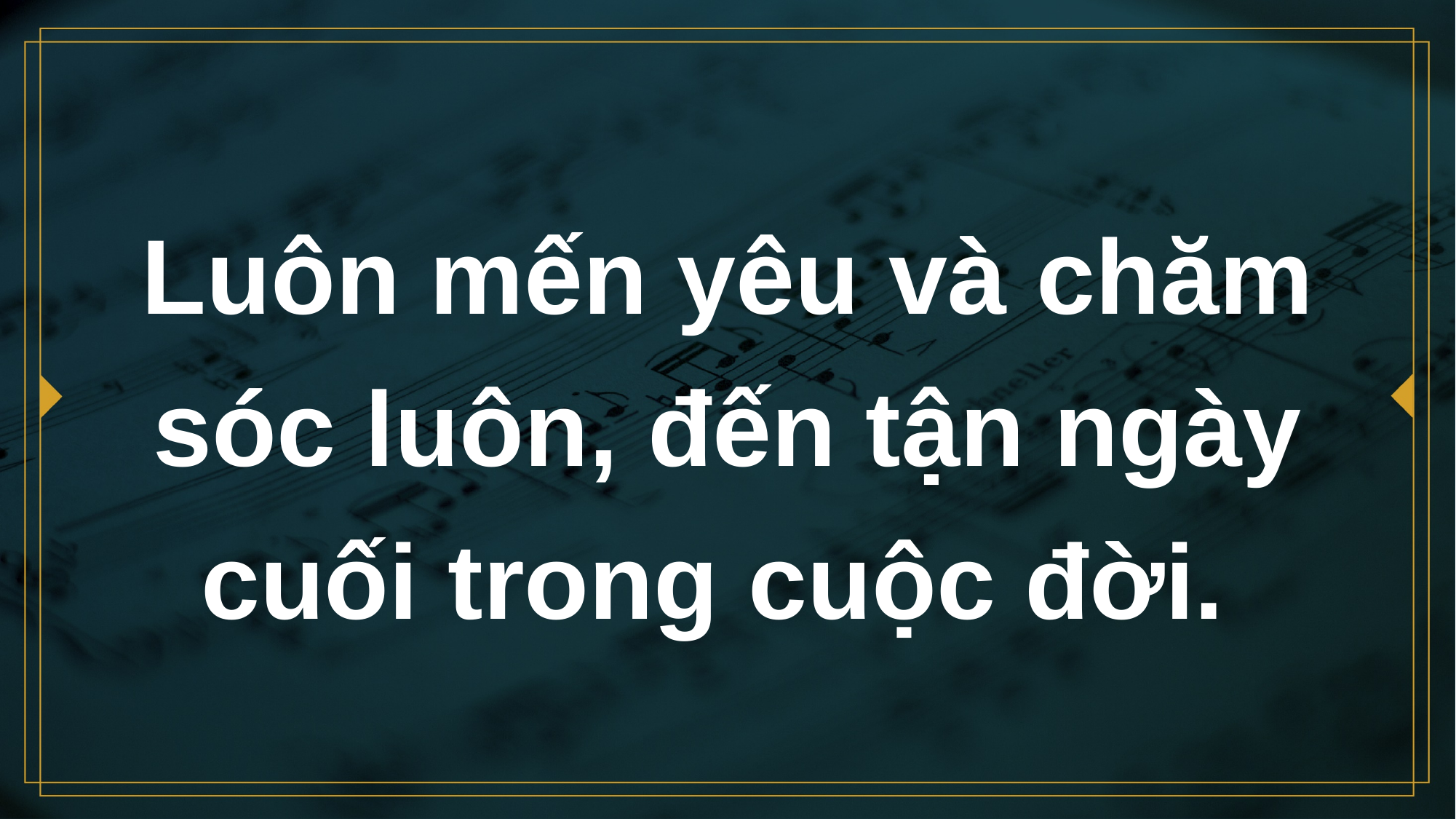

# Luôn mến yêu và chăm sóc luôn, đến tận ngày cuối trong cuộc đời.